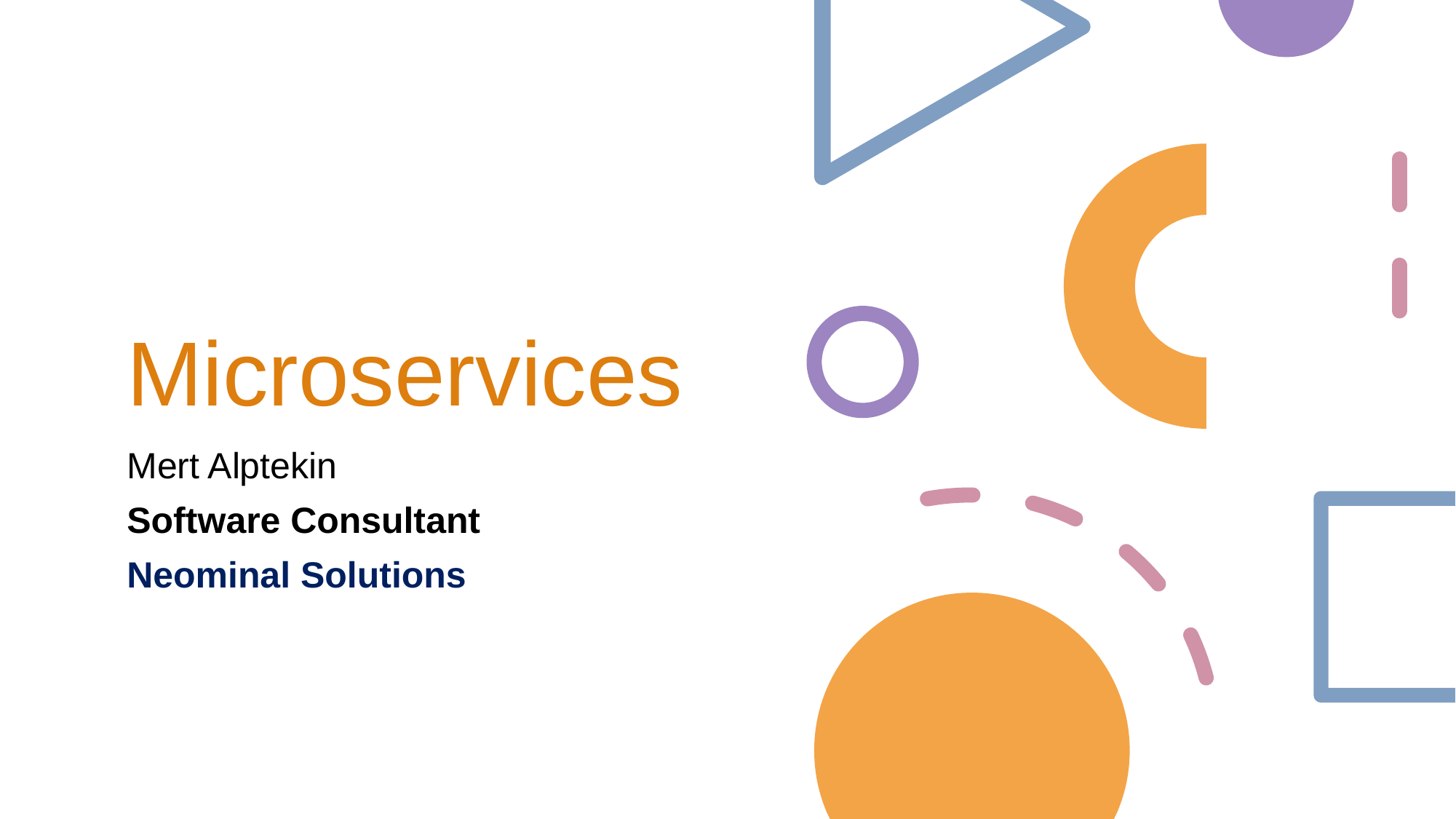

# Microservices

Mert Alptekin
Software Consultant
Neominal Solutions